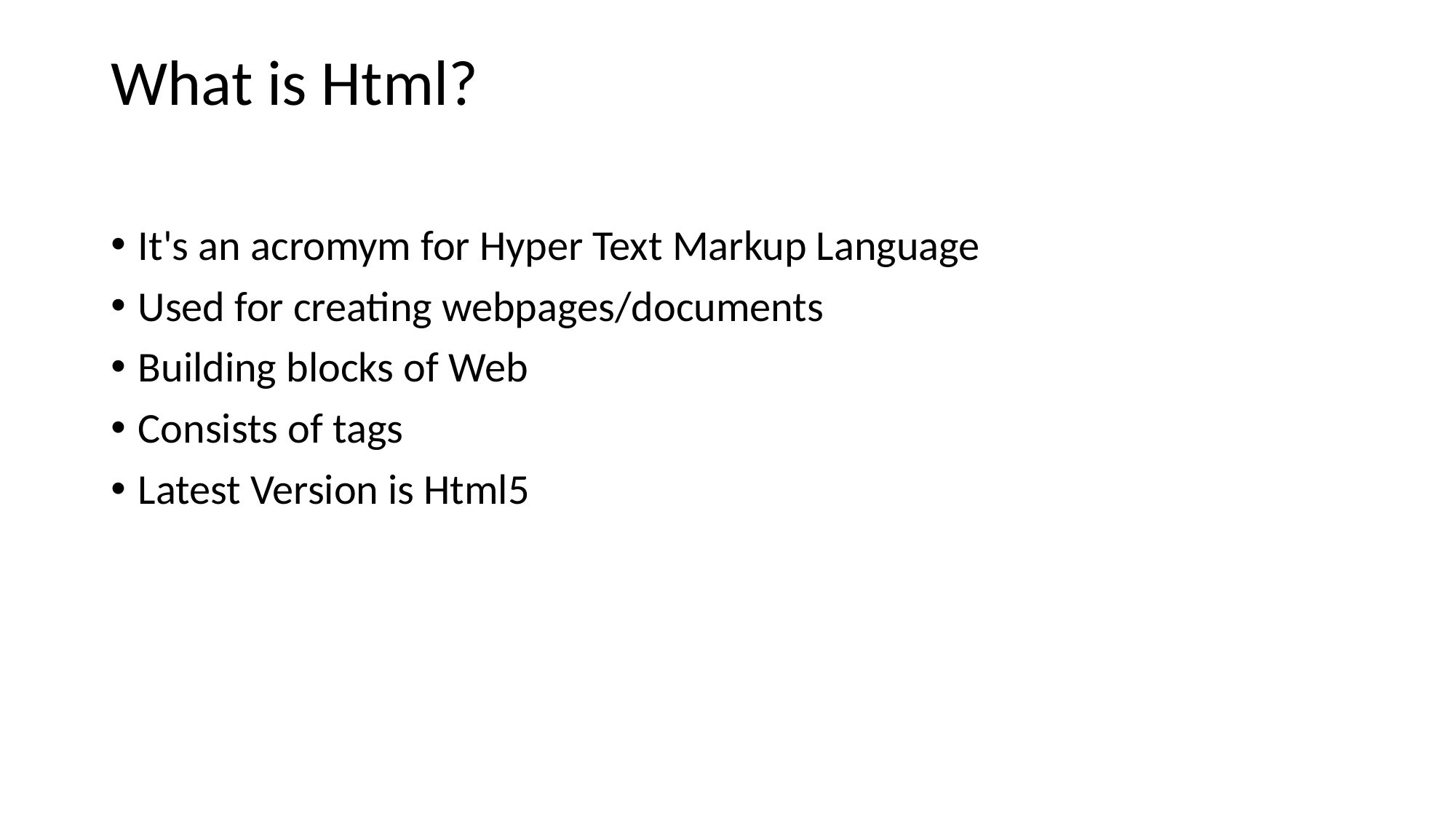

# What is Html?
It's an acromym for Hyper Text Markup Language
Used for creating webpages/documents
Building blocks of Web
Consists of tags
Latest Version is Html5